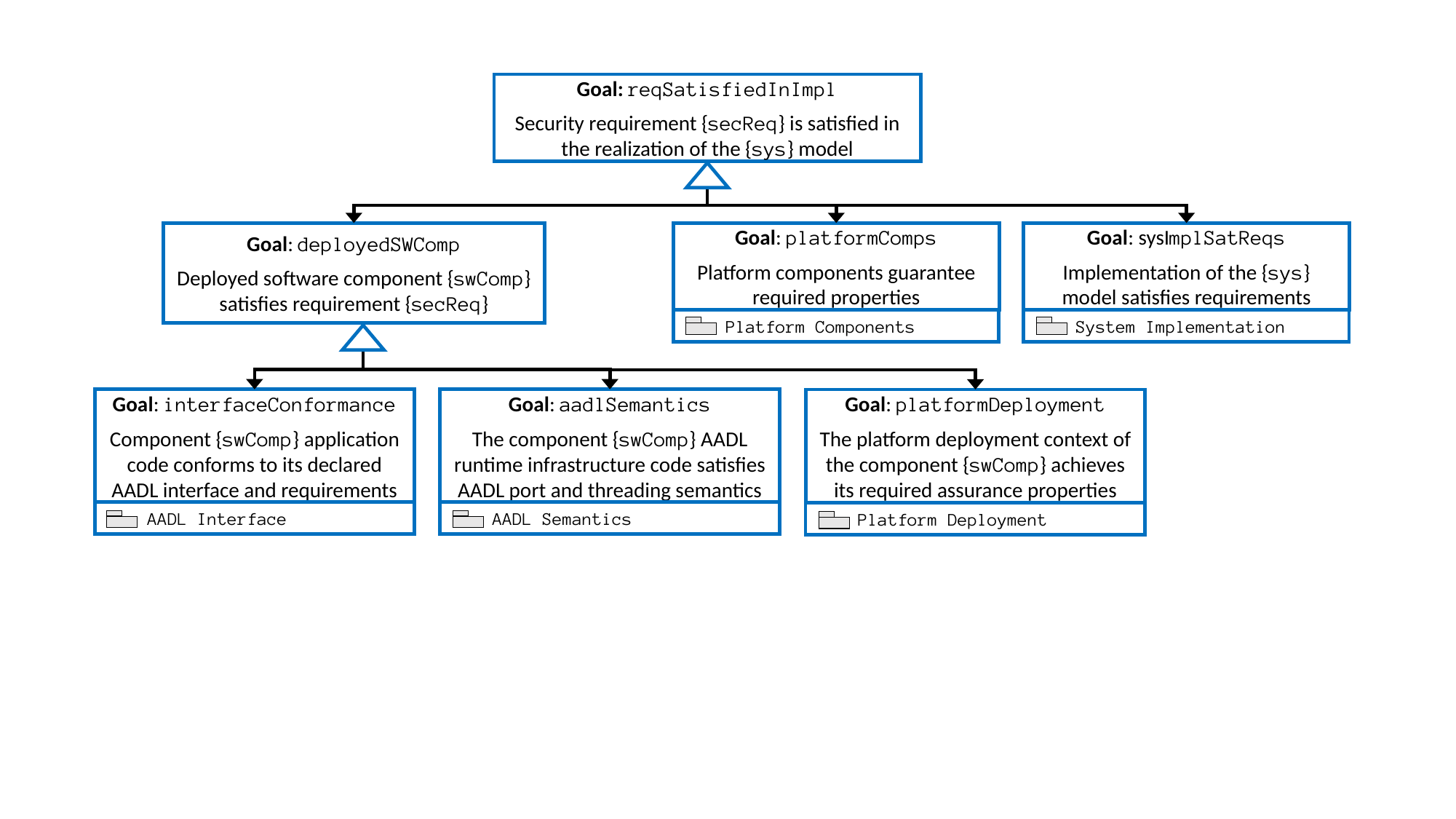

Goal: reqSatisfiedInImpl
Security requirement {secReq} is satisfied in the realization of the {sys} model

Goal: deployedSWComp
Deployed software component {swComp} satisfies requirement {secReq}
Goal: platformComps
Platform components guarantee required properties
Goal: sysImplSatReqs
Implementation of the {sys} model satisfies requirements
          Platform Components
          System Implementation

Goal: interfaceConformance
Component {swComp} application code conforms to its declared AADL interface and requirements
Goal: aadlSemantics
The component {swComp} AADL runtime infrastructure code satisfies AADL port and threading semantics
Goal: platformDeployment
The platform deployment context of the component {swComp} achieves its required assurance properties
          AADL Interface
          AADL Semantics
          Platform Deployment